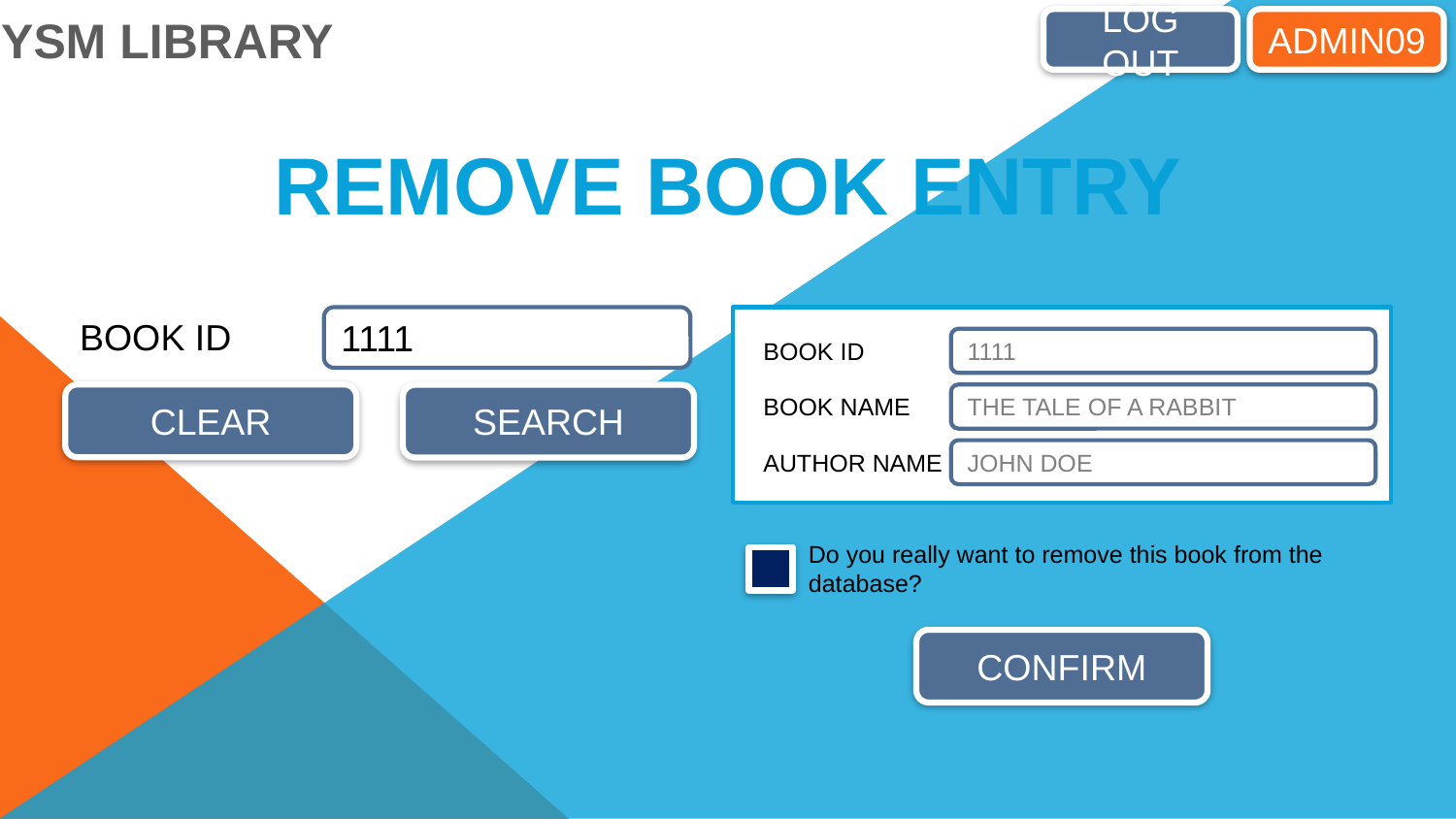

YSM LIBRARY
LOG OUT
ADMIN09
REMOVE BOOK ENTRY
BOOK ID
1111
CLEAR
SEARCH

BOOK ID
1111
BOOK NAME
THE TALE OF A RABBIT
AUTHOR NAME
JOHN DOE
Do you really want to remove this book from the database?

CONFIRM